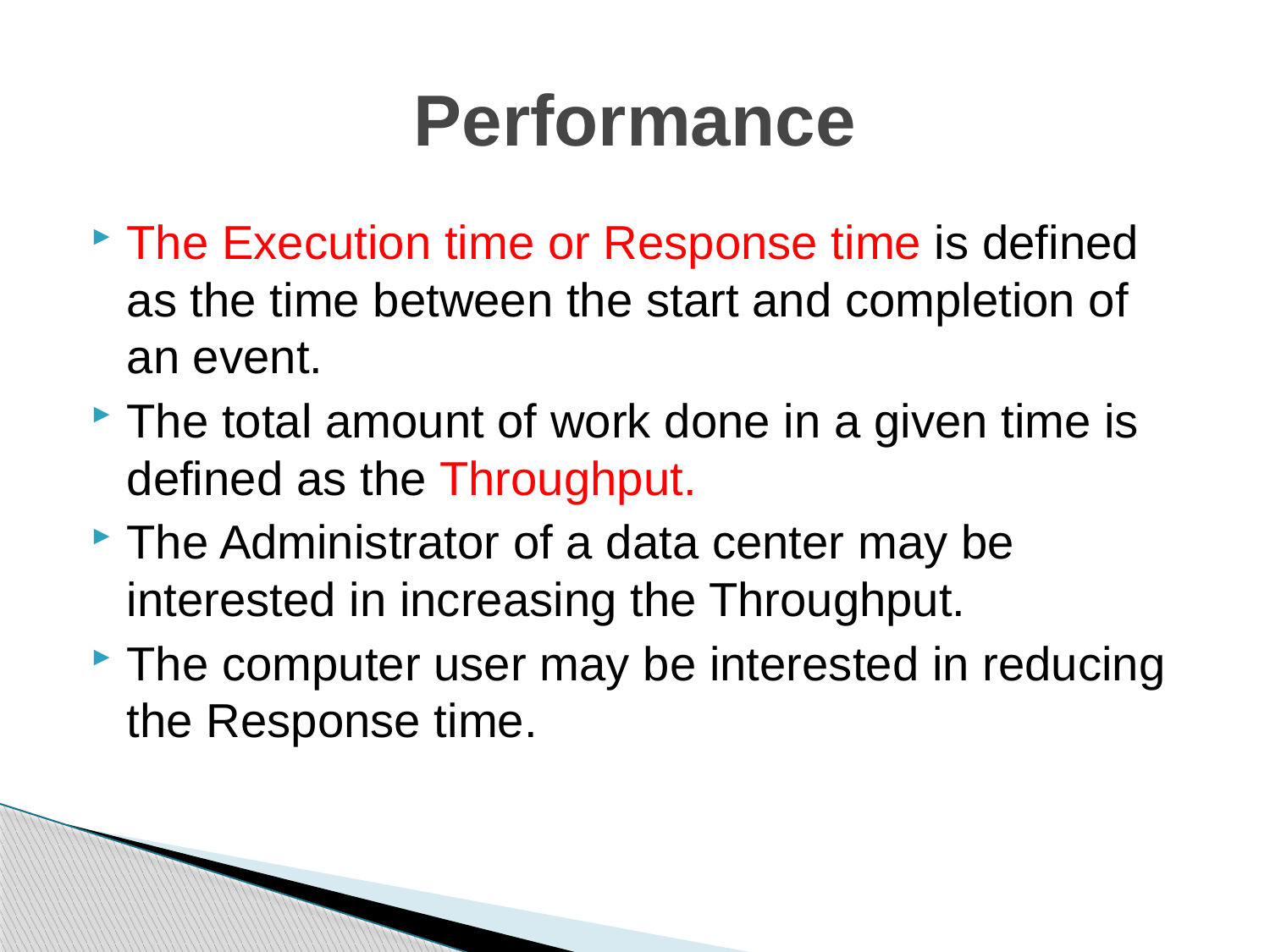

# Performance
The Execution time or Response time is defined as the time between the start and completion of an event.
The total amount of work done in a given time is defined as the Throughput.
The Administrator of a data center may be interested in increasing the Throughput.
The computer user may be interested in reducing the Response time.